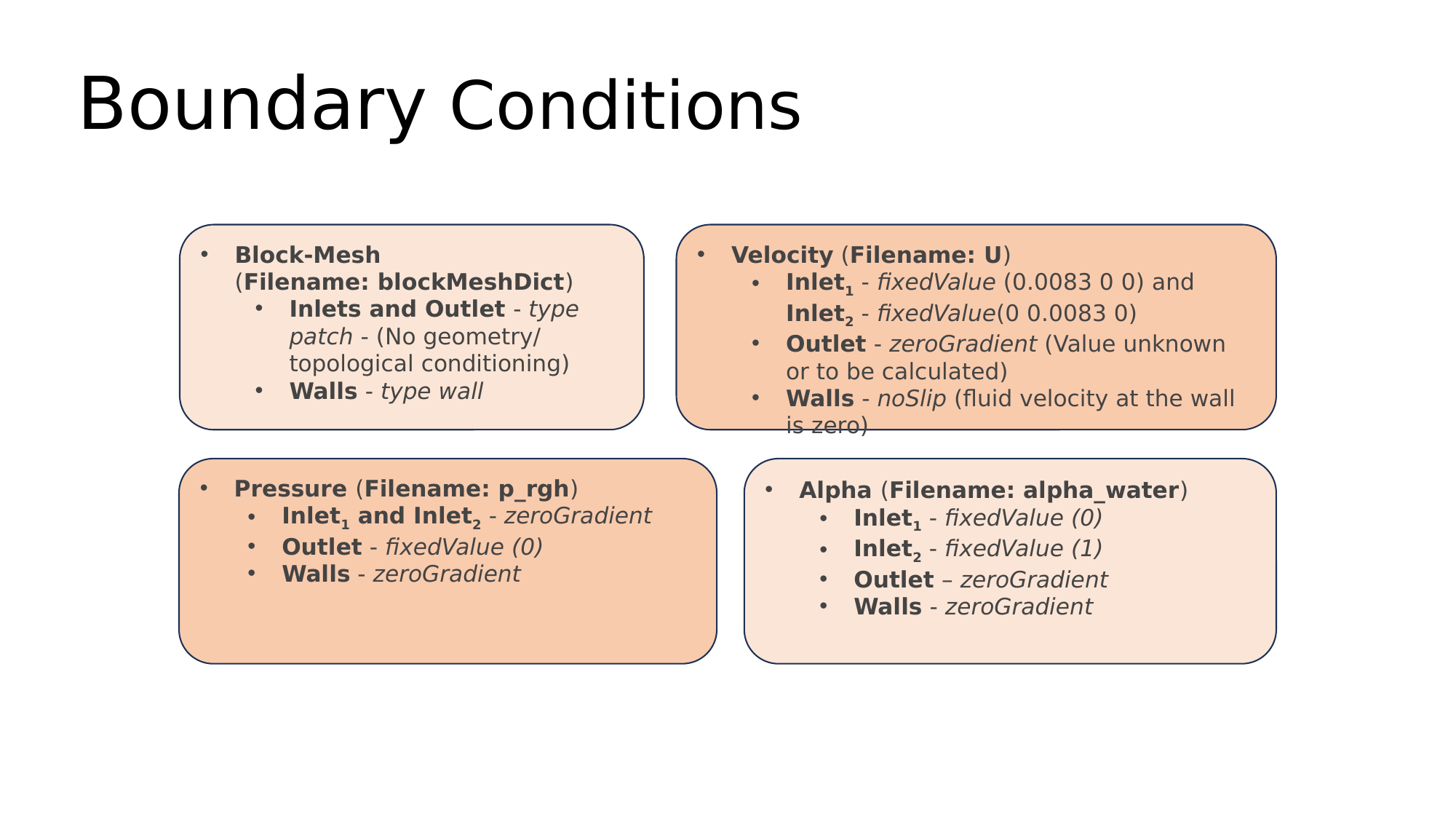

# Boundary Conditions
Velocity (Filename: U)
Inlet1 - fixedValue (0.0083 0 0) and Inlet2 - fixedValue(0 0.0083 0)
Outlet - zeroGradient (Value unknown or to be calculated)
Walls - noSlip (fluid velocity at the wall is zero)

Block-Mesh (Filename: blockMeshDict)
Inlets and Outlet - type patch - (No geometry/ topological conditioning)
Walls - type wall

Pressure (Filename: p_rgh)
Inlet1 and Inlet2 - zeroGradient
Outlet - fixedValue (0)
Walls - zeroGradient

Alpha (Filename: alpha_water)
Inlet1 - fixedValue (0)
Inlet2 - fixedValue (1)
Outlet – zeroGradient
Walls - zeroGradient